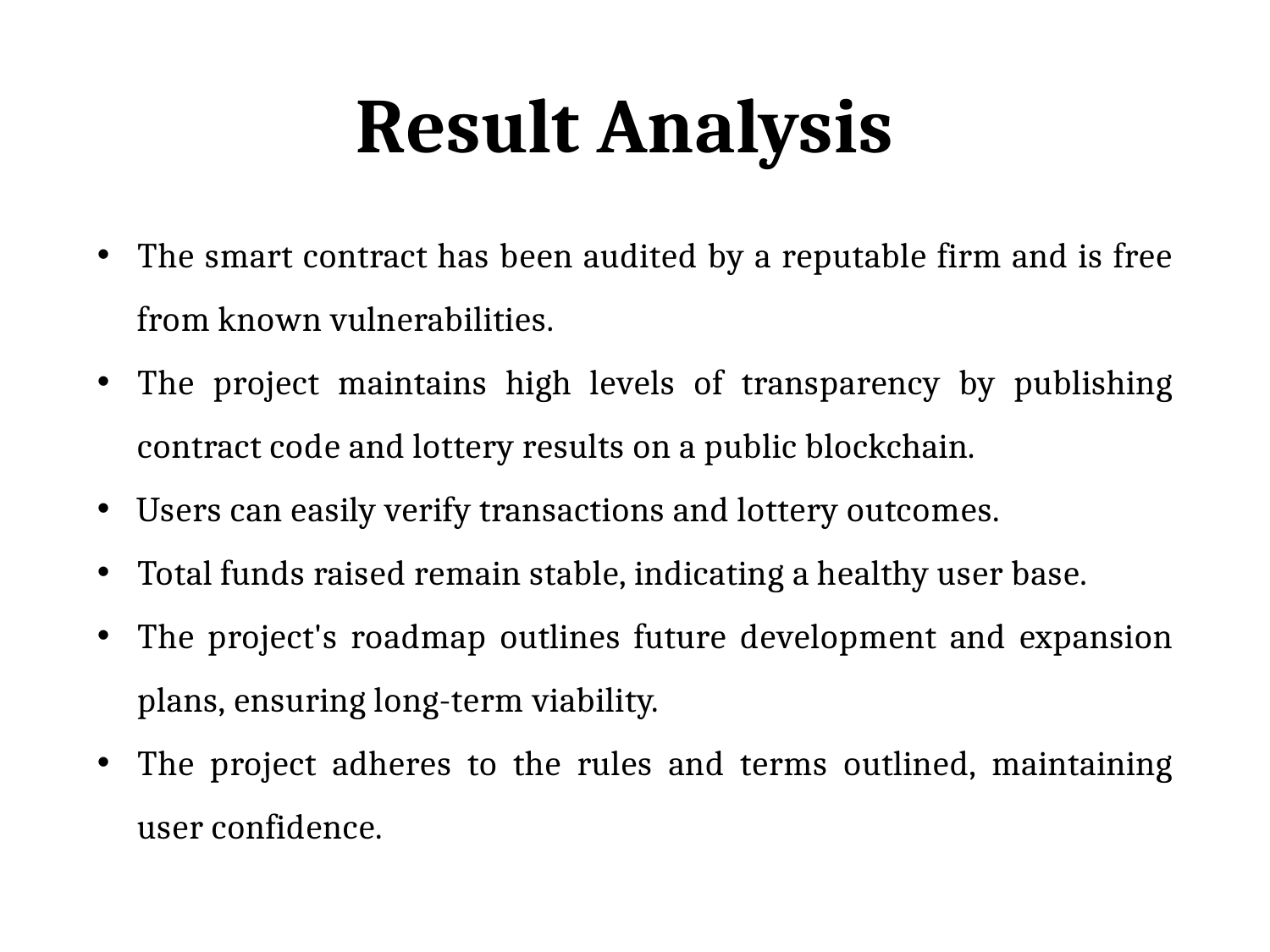

# Result Analysis
The smart contract has been audited by a reputable firm and is free from known vulnerabilities.
The project maintains high levels of transparency by publishing contract code and lottery results on a public blockchain.
Users can easily verify transactions and lottery outcomes.
Total funds raised remain stable, indicating a healthy user base.
The project's roadmap outlines future development and expansion plans, ensuring long-term viability.
The project adheres to the rules and terms outlined, maintaining user confidence.